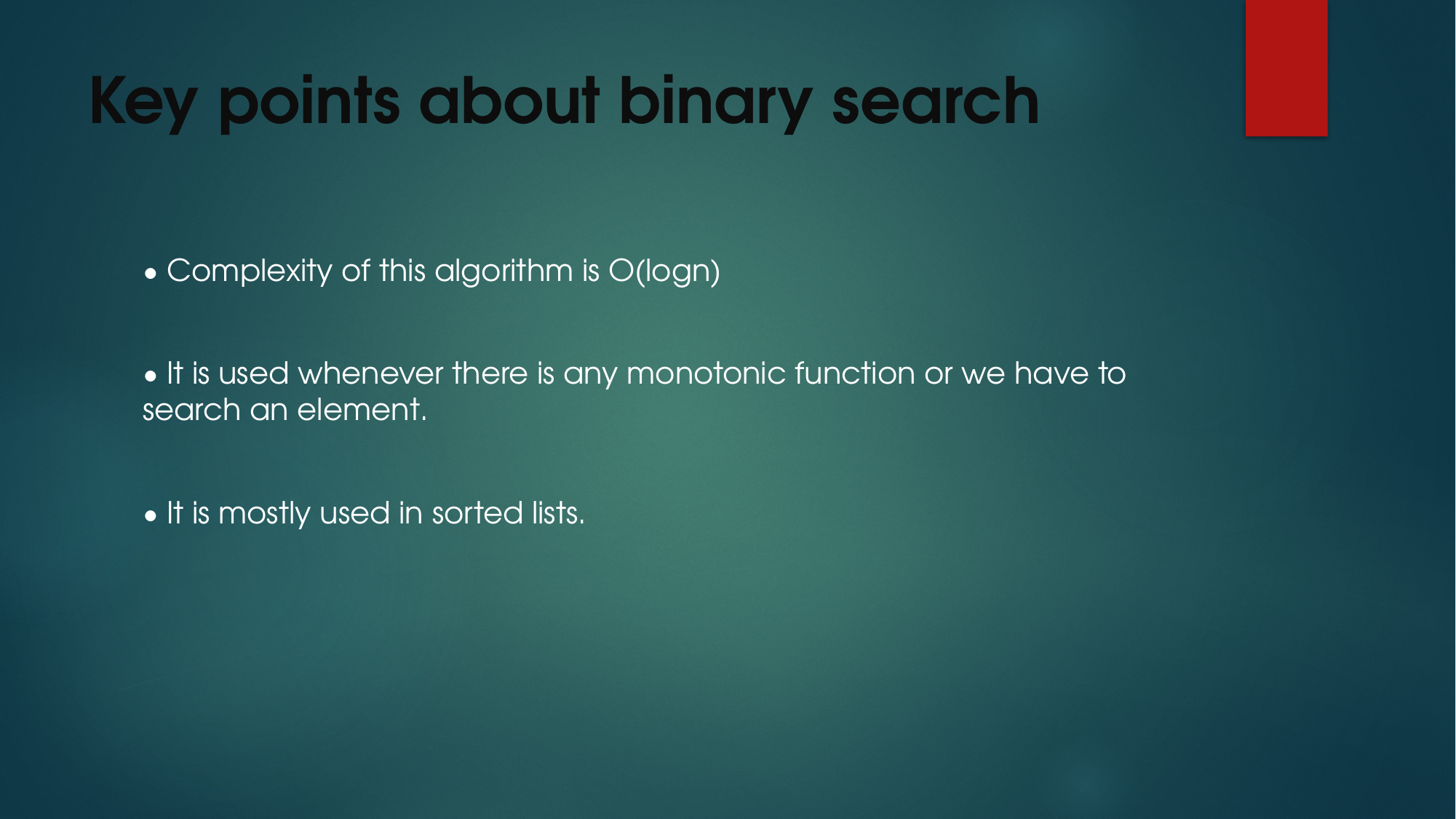

# Key points about binary search
• Complexity of this algorithm is O(logn)

• It is used whenever there is any monotonic function or we have to search an element.

• It is mostly used in sorted lists.